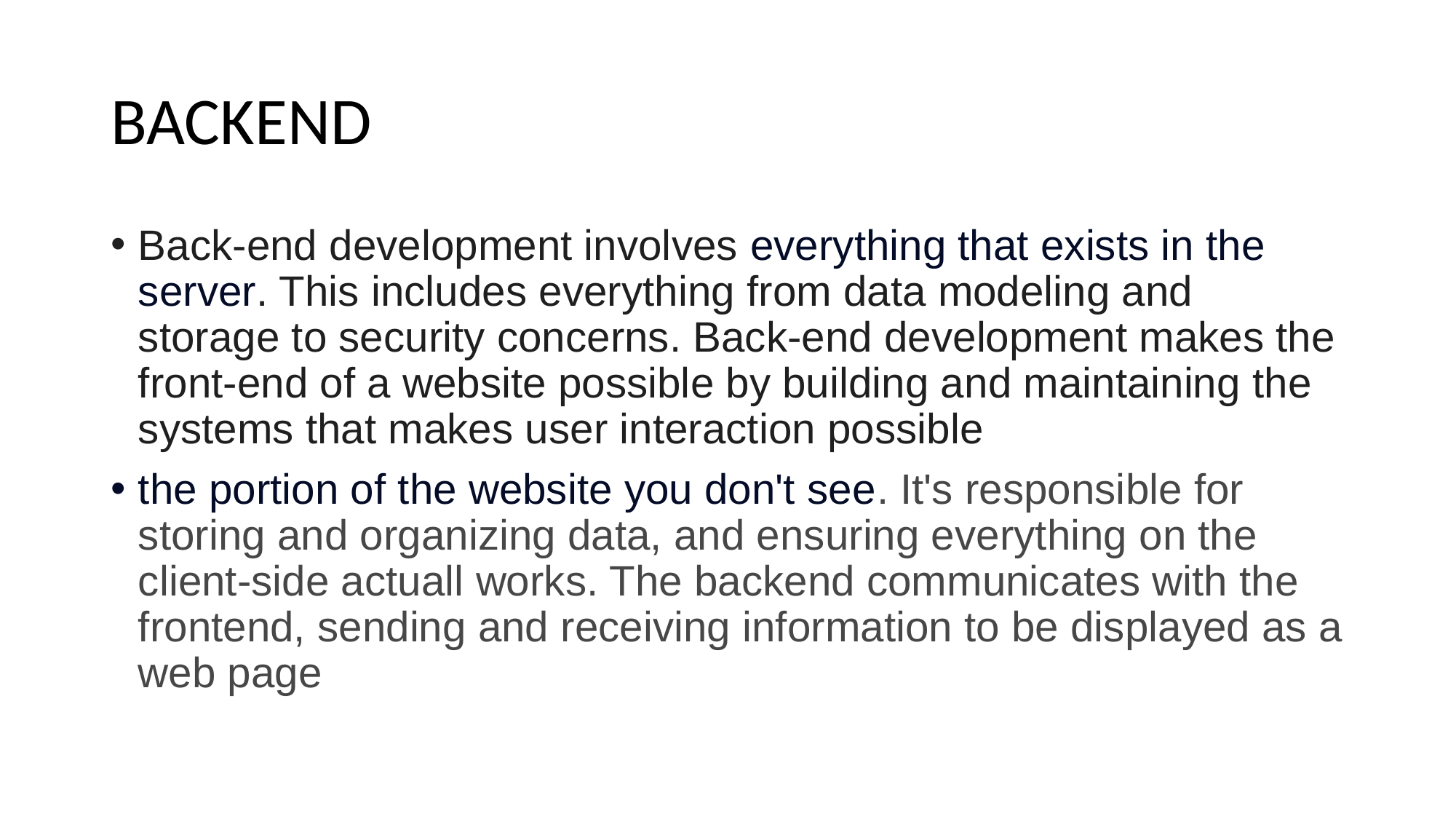

# BACKEND
Back-end development involves everything that exists in the server. This includes everything from data modeling and storage to security concerns. Back-end development makes the front-end of a website possible by building and maintaining the systems that makes user interaction possible
the portion of the website you don't see. It's responsible for storing and organizing data, and ensuring everything on the client-side actuall works. The backend communicates with the frontend, sending and receiving information to be displayed as a web page